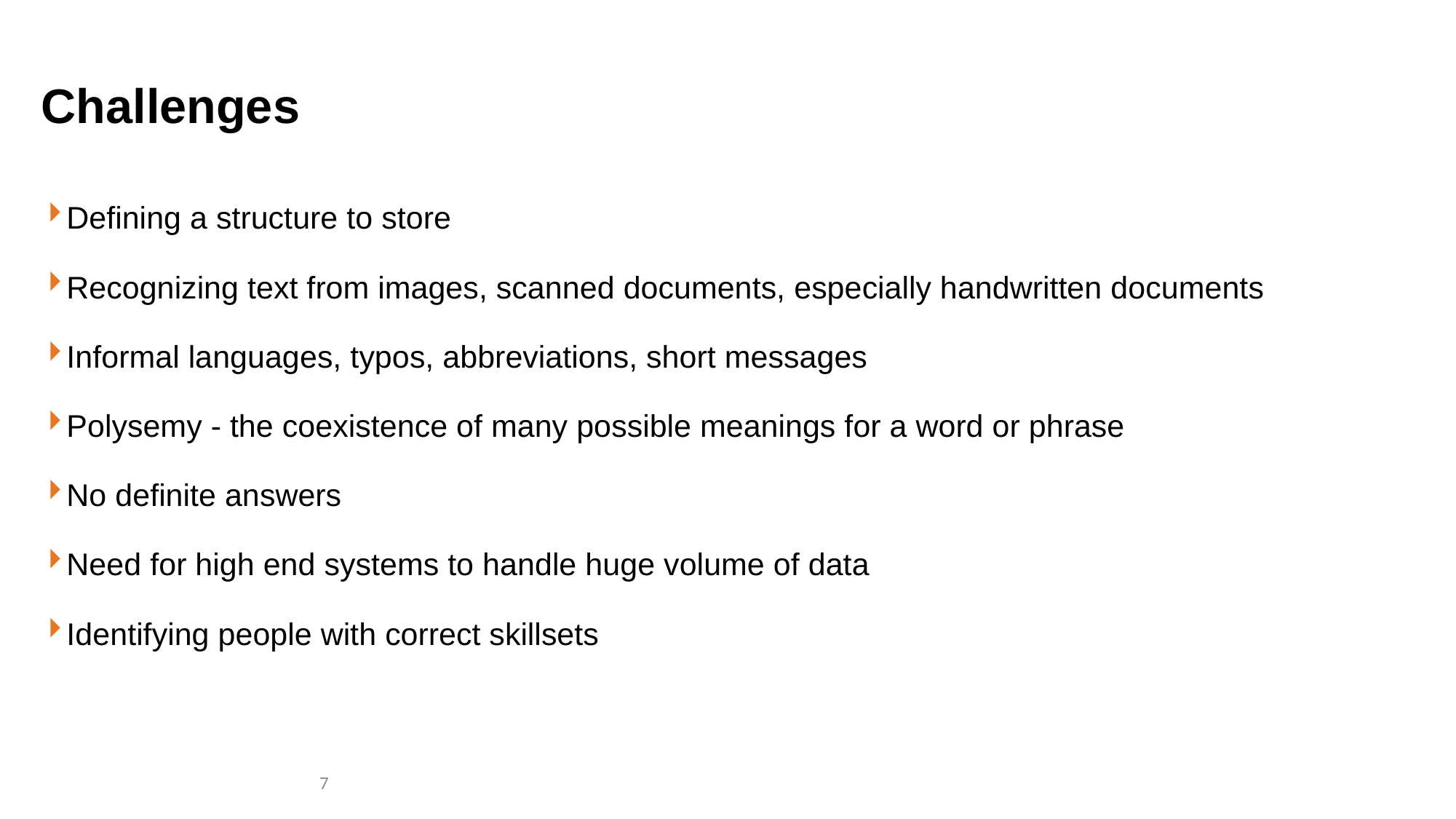

# Challenges
Defining a structure to store
Recognizing text from images, scanned documents, especially handwritten documents
Informal languages, typos, abbreviations, short messages
Polysemy - the coexistence of many possible meanings for a word or phrase
No definite answers
Need for high end systems to handle huge volume of data
Identifying people with correct skillsets
7